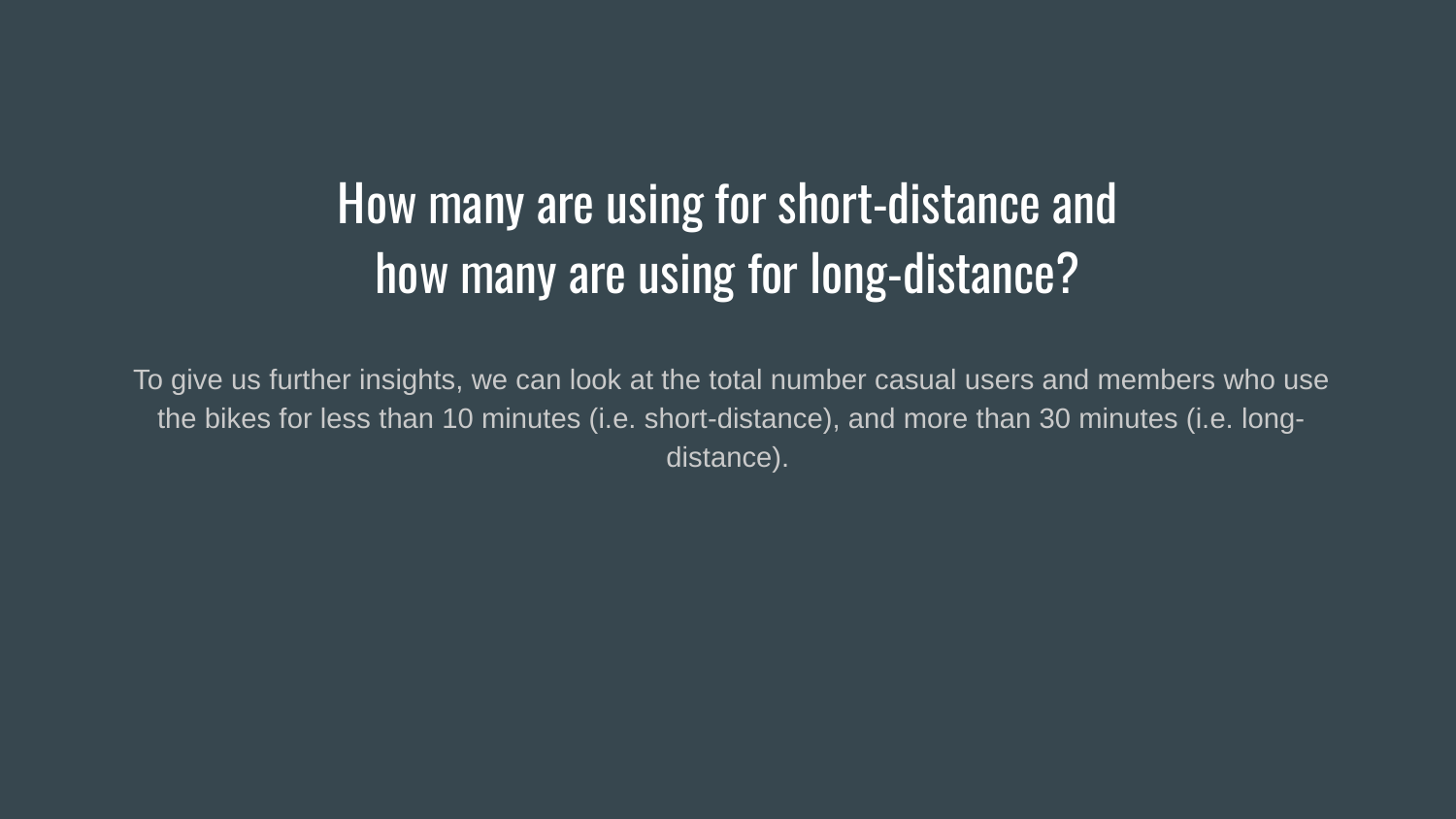

How many are using for short-distance and how many are using for long-distance?
# To give us further insights, we can look at the total number casual users and members who use the bikes for less than 10 minutes (i.e. short-distance), and more than 30 minutes (i.e. long-distance).